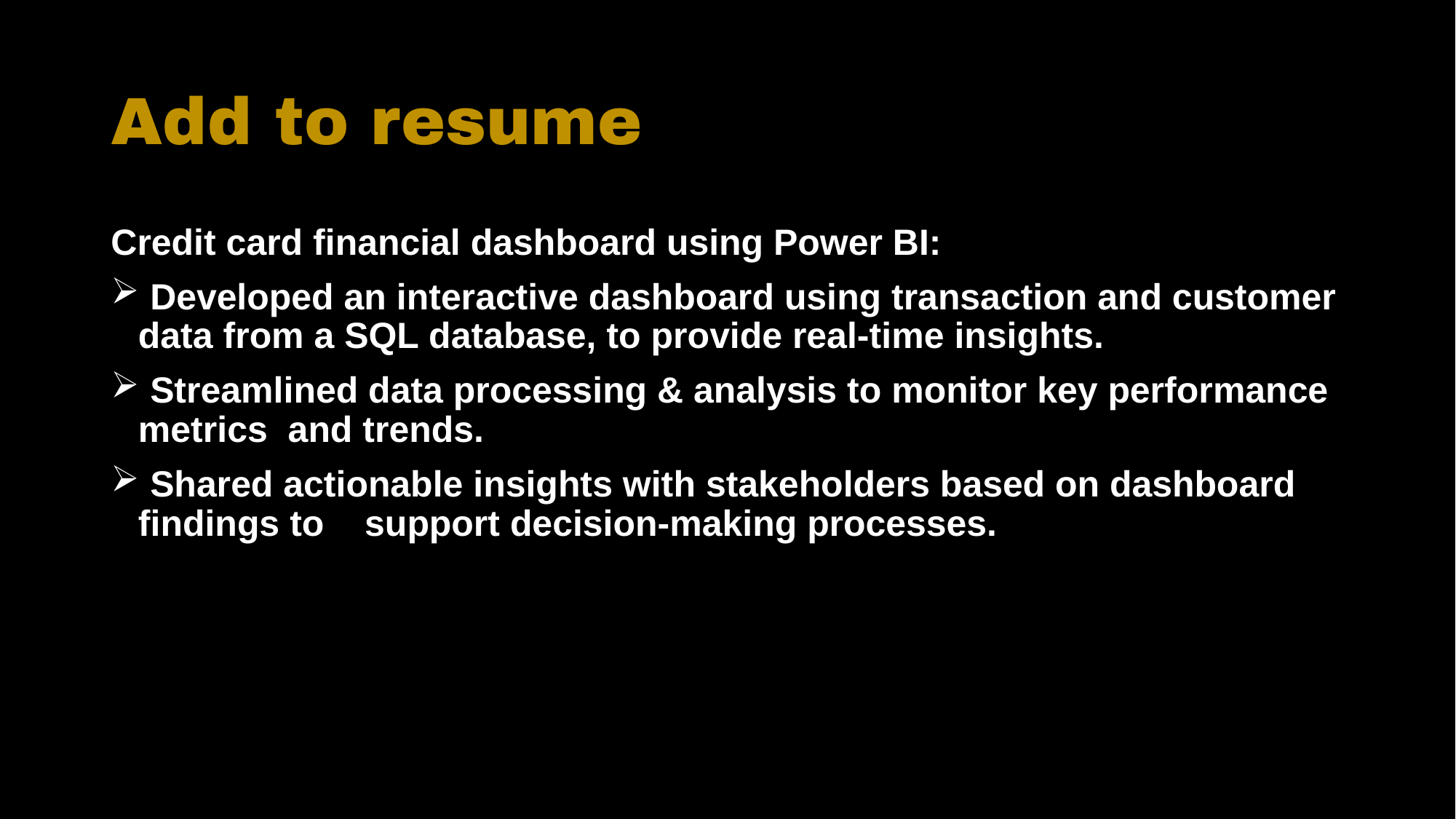

# Add to resume
Credit card financial dashboard using Power BI:
 Developed an interactive dashboard using transaction and customer data from a SQL database, to provide real-time insights.
 Streamlined data processing & analysis to monitor key performance metrics  and trends.
 Shared actionable insights with stakeholders based on dashboard findings to    support decision-making processes.